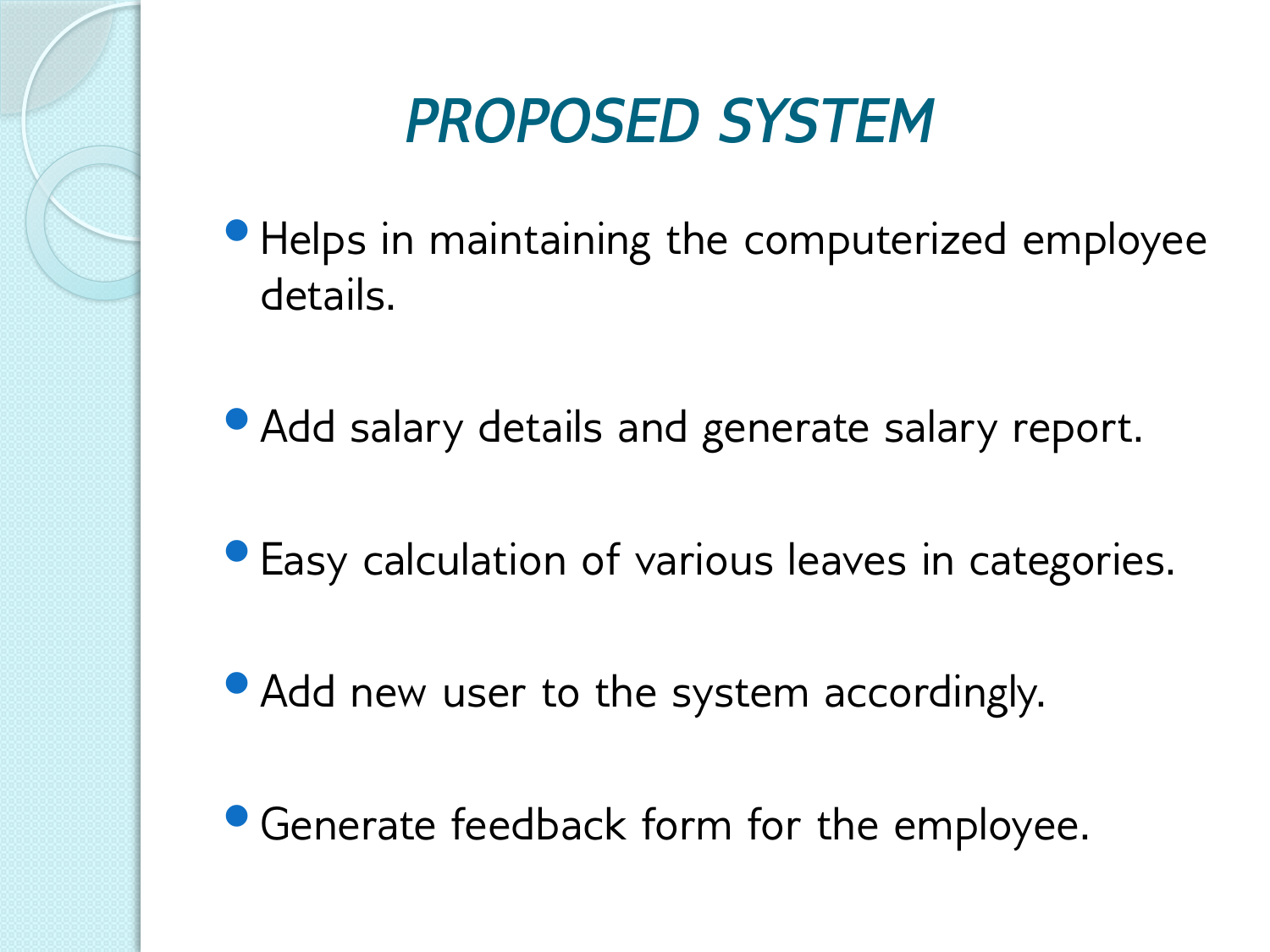

# PROPOSED SYSTEM
Helps in maintaining the computerized employee details.

Add salary details and generate salary report.

Easy calculation of various leaves in categories.

Add new user to the system accordingly.

Generate feedback form for the employee.